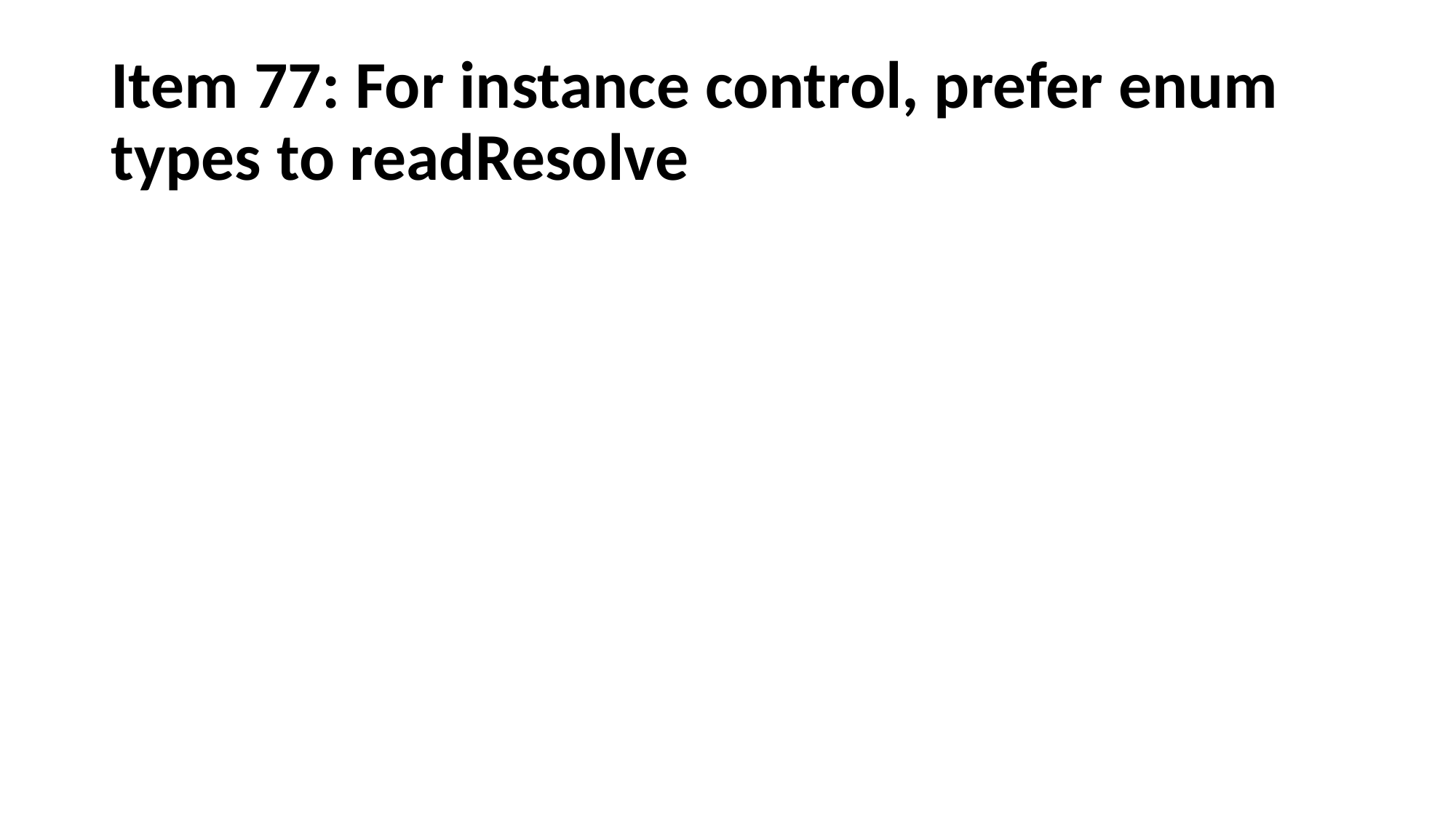

# Item 77: For instance control, prefer enum types to readResolve